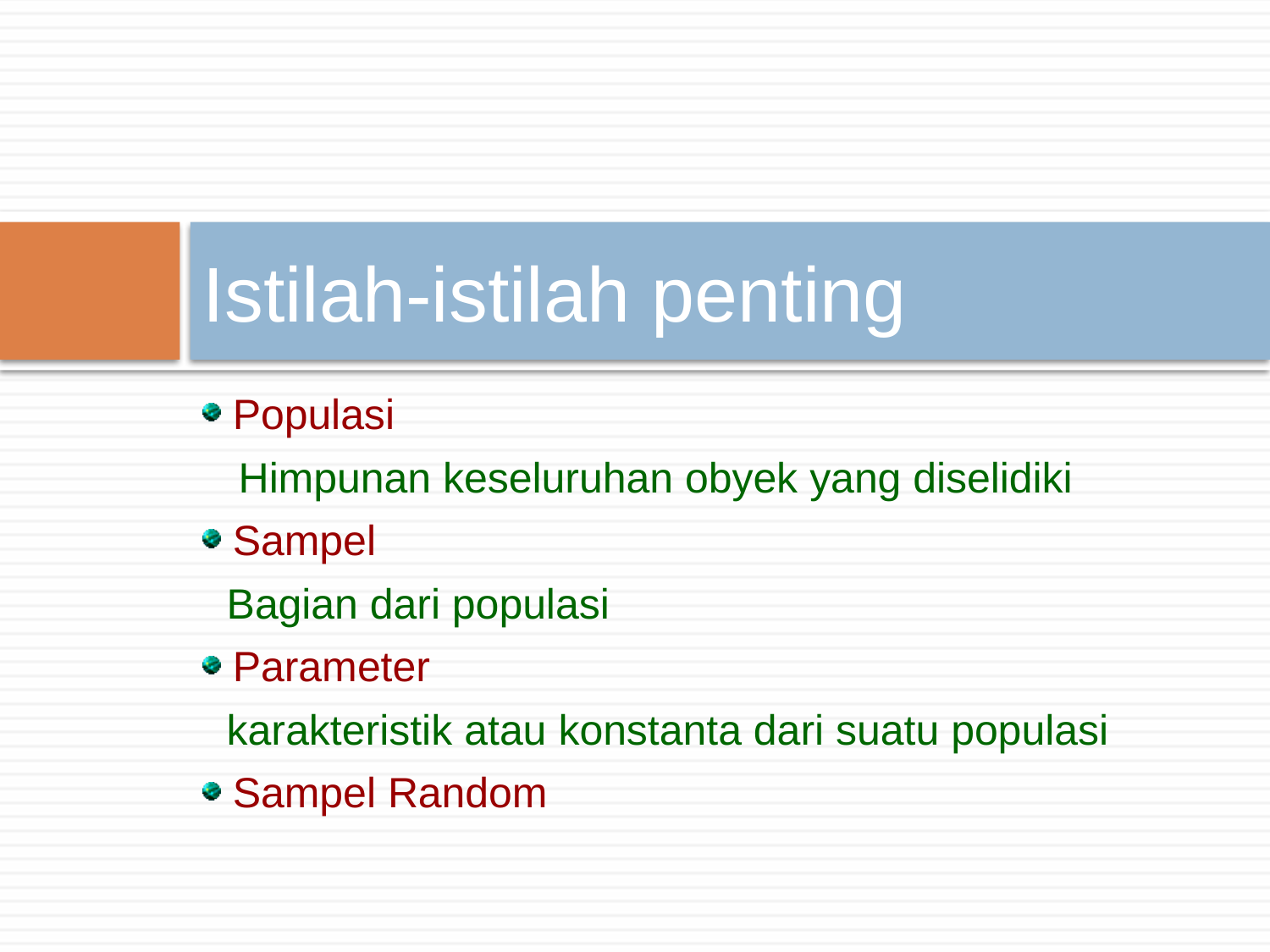

# Istilah-istilah penting
 Populasi
   Himpunan keseluruhan obyek yang diselidiki
 Sampel
  Bagian dari populasi
 Parameter
  karakteristik atau konstanta dari suatu populasi
 Sampel Random